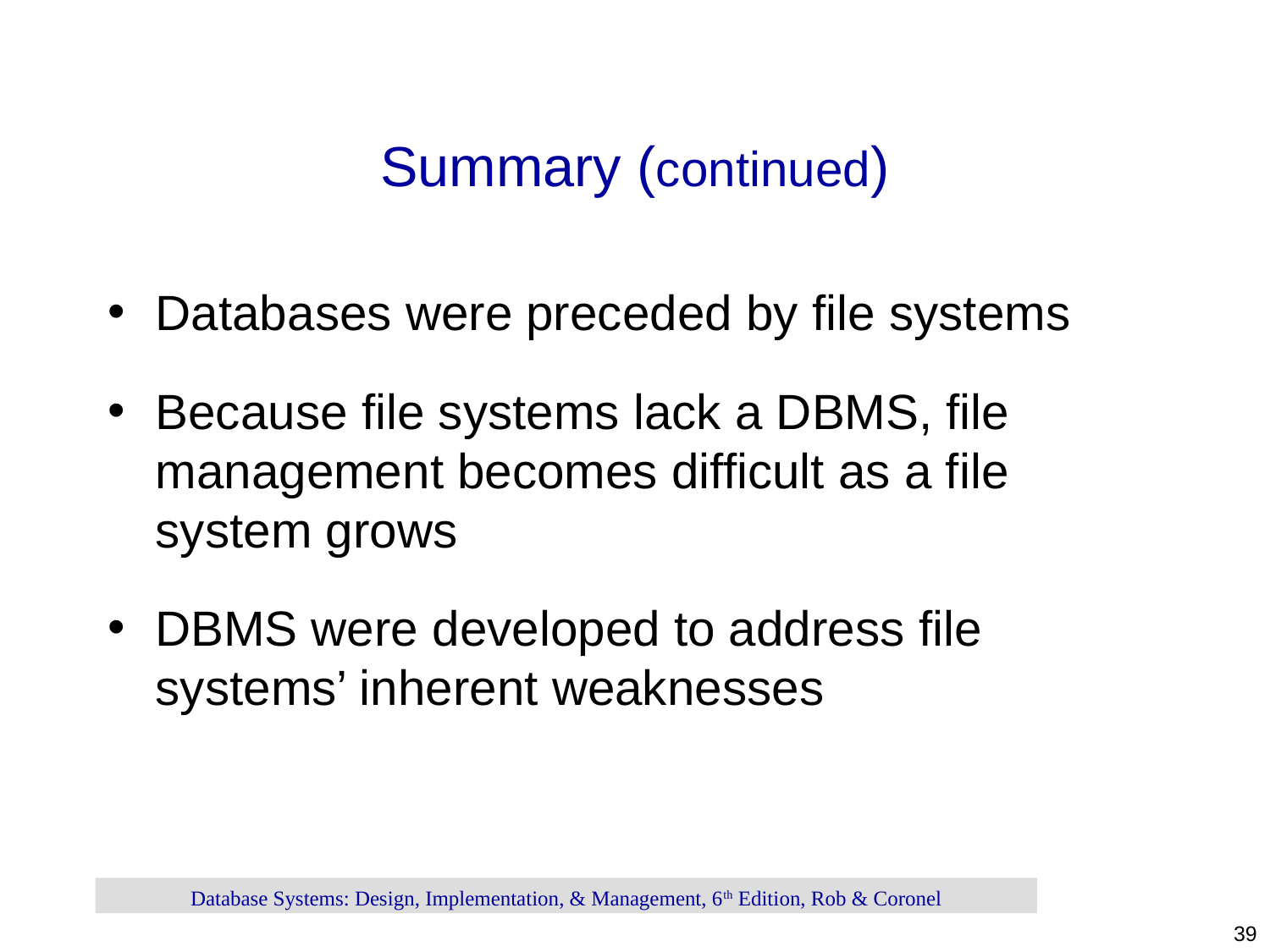

# Summary (continued)
Databases were preceded by file systems
Because file systems lack a DBMS, file management becomes difficult as a file system grows
DBMS were developed to address file systems’ inherent weaknesses

Database Systems: Design, Implementation, & Management, 6th Edition, Rob & Coronel